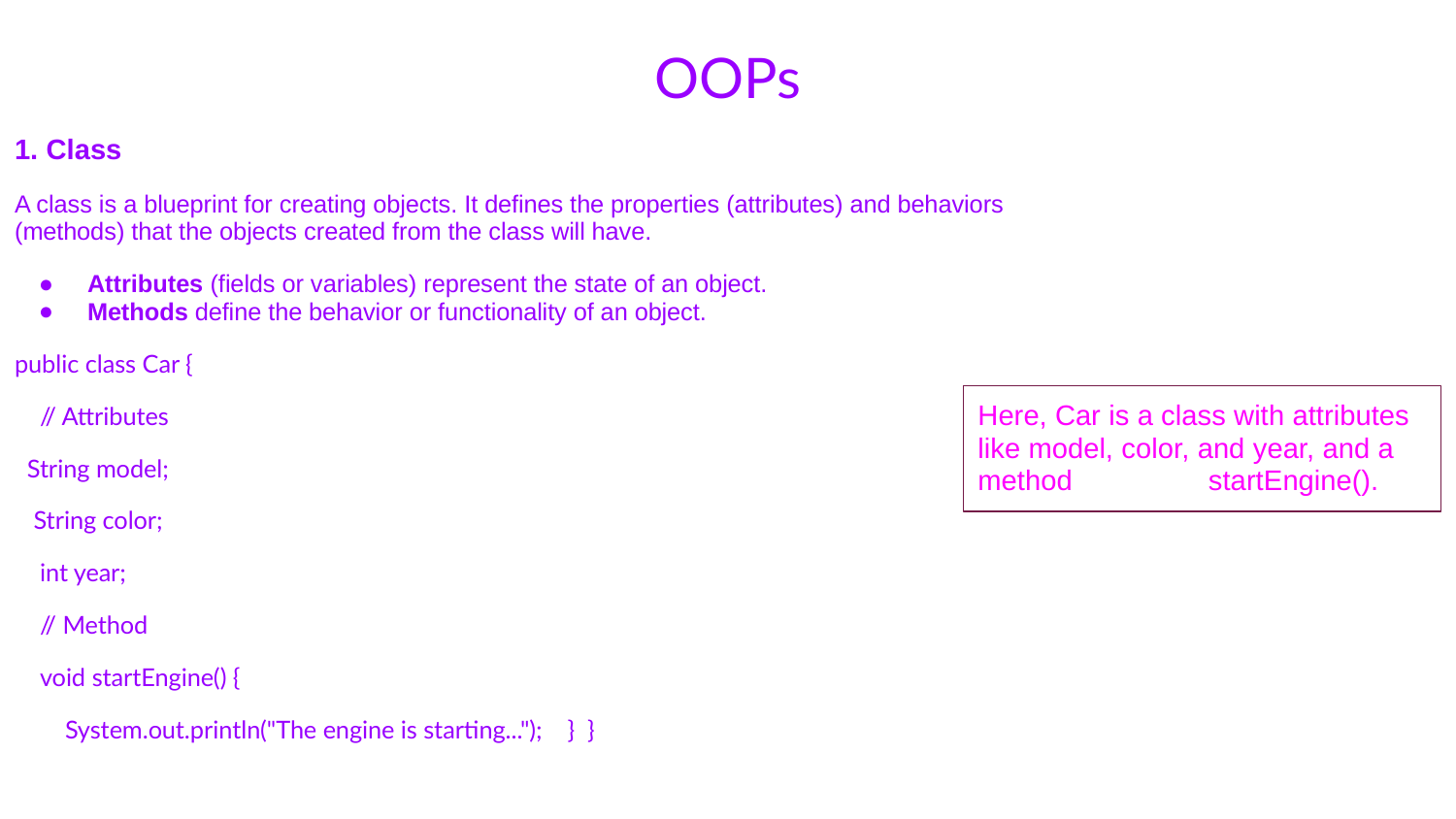

# OOPs

1. Class
A class is a blueprint for creating objects. It defines the properties (attributes) and behaviors (methods) that the objects created from the class will have.
Attributes (fields or variables) represent the state of an object.
Methods define the behavior or functionality of an object.
public class Car {
    // Attributes
  String model;
   String color;
    int year;
    // Method
    void startEngine() {
        System.out.println("The engine is starting...");    }  }
Here, Car is a class with attributes like model, color, and year, and a method                 startEngine().